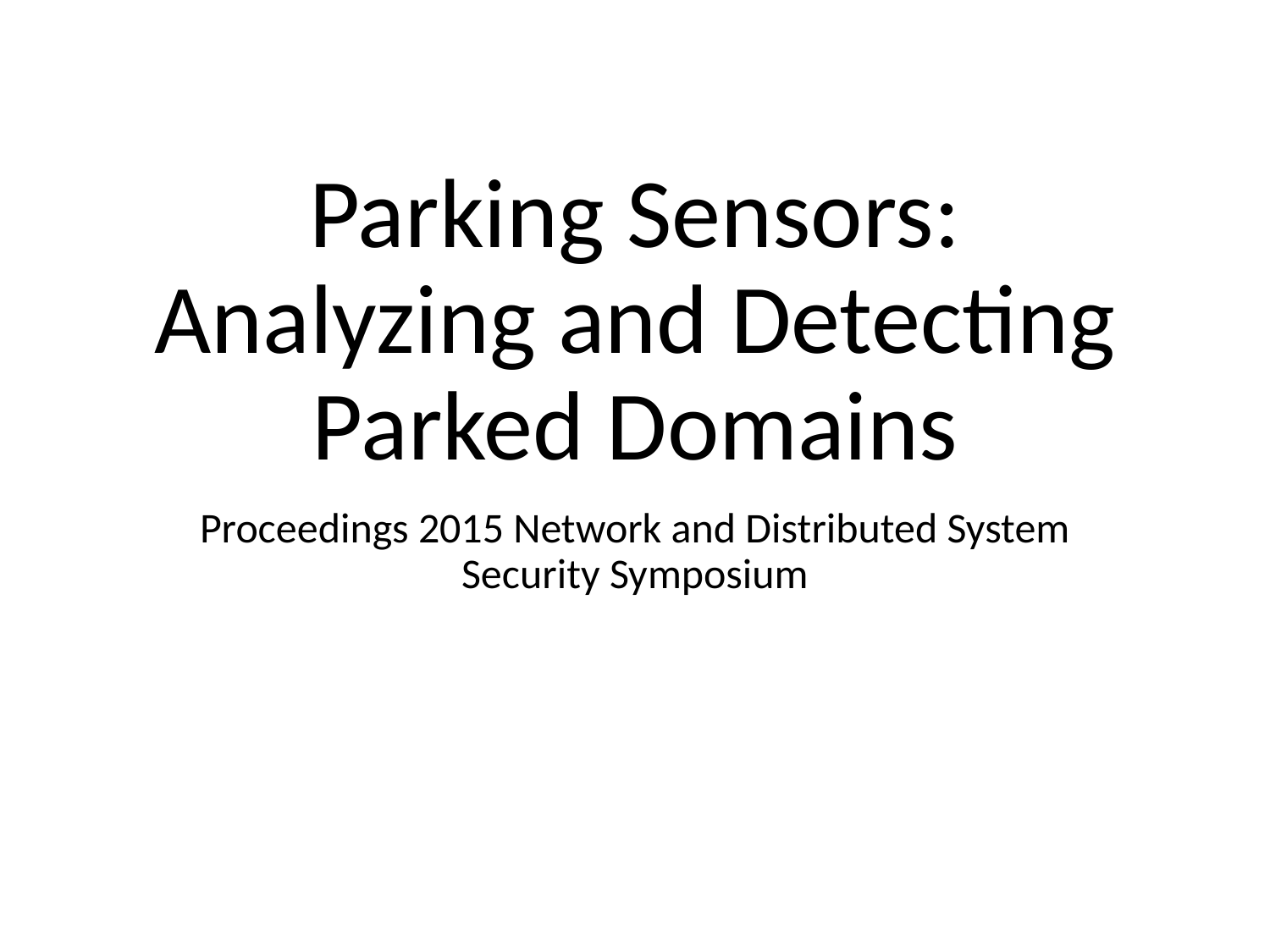

# Parking Sensors: Analyzing and Detecting Parked Domains
Proceedings 2015 Network and Distributed System Security Symposium